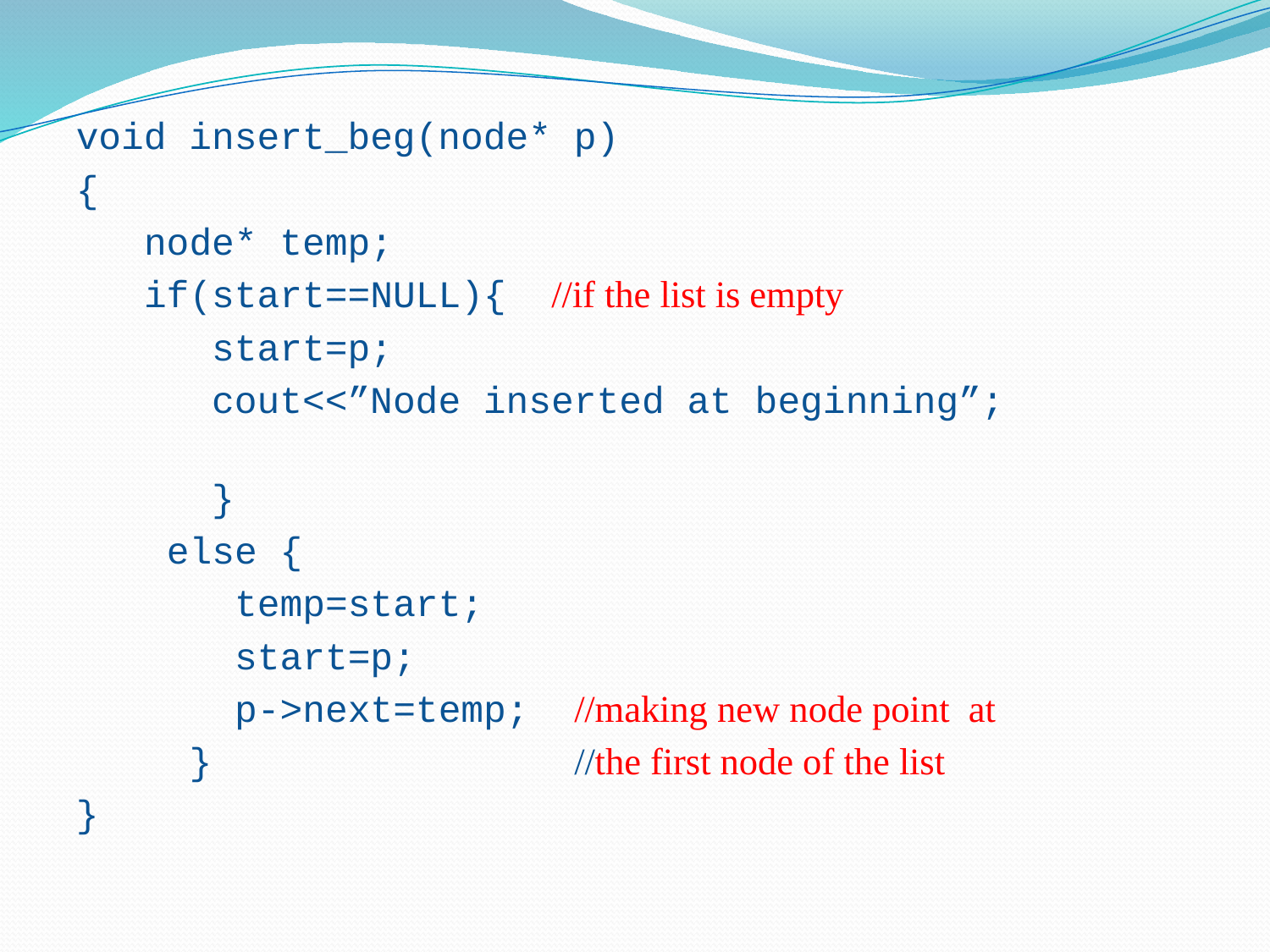

void insert_beg(node* p)
{
   node* temp;
   if(start==NULL){  //if the list is empty
      start=p;
      cout<<”Node inserted at beginning”;
      }
    else {
       temp=start;
       start=p;
       p->next=temp;  //making new node point  at
     }                //the first node of the list
}